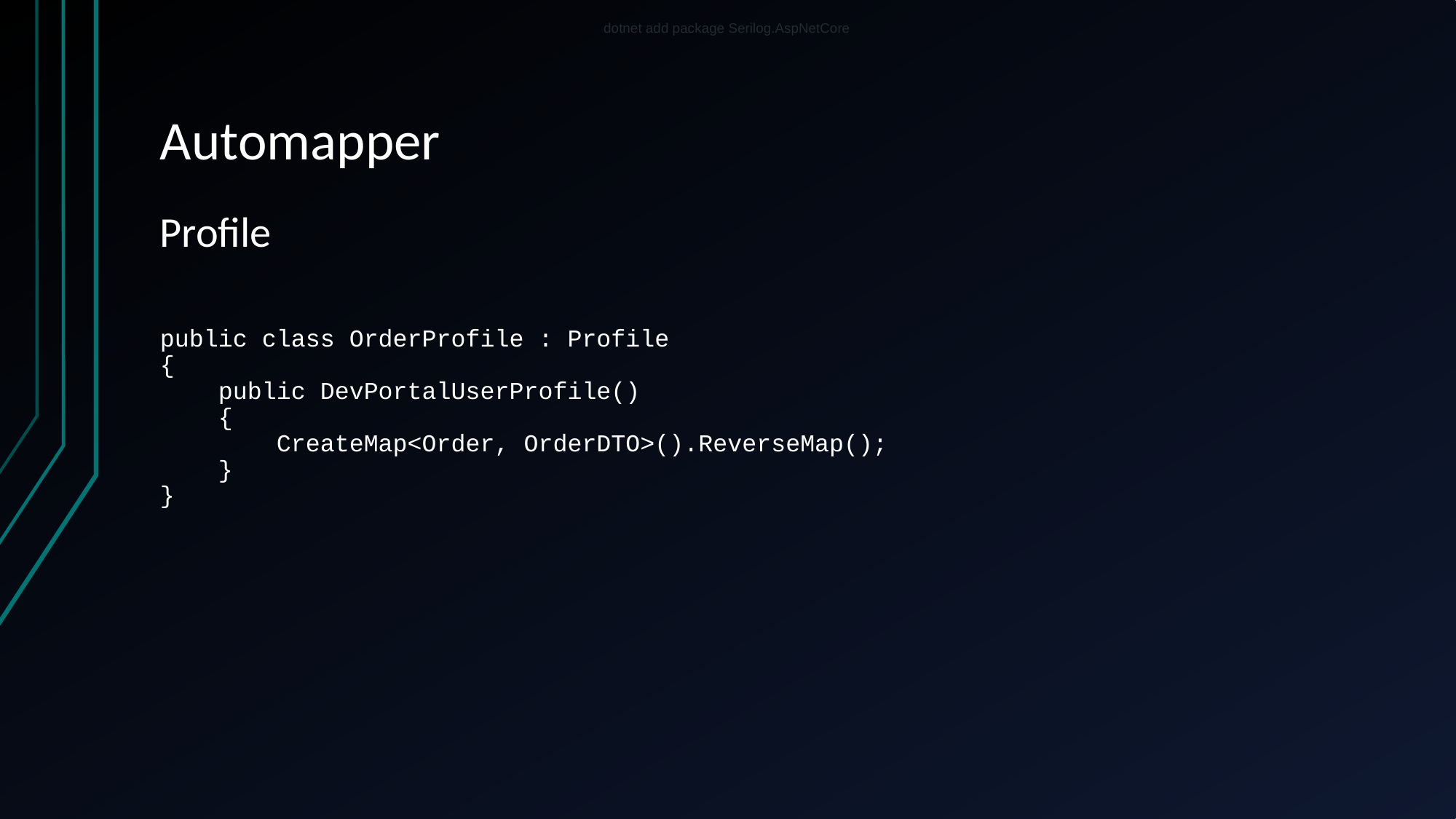

dotnet add package Serilog.AspNetCore
# Automapper
Profile
public class OrderProfile : Profile
{
    public DevPortalUserProfile()
    {
        CreateMap<Order, OrderDTO>().ReverseMap();
    }
}